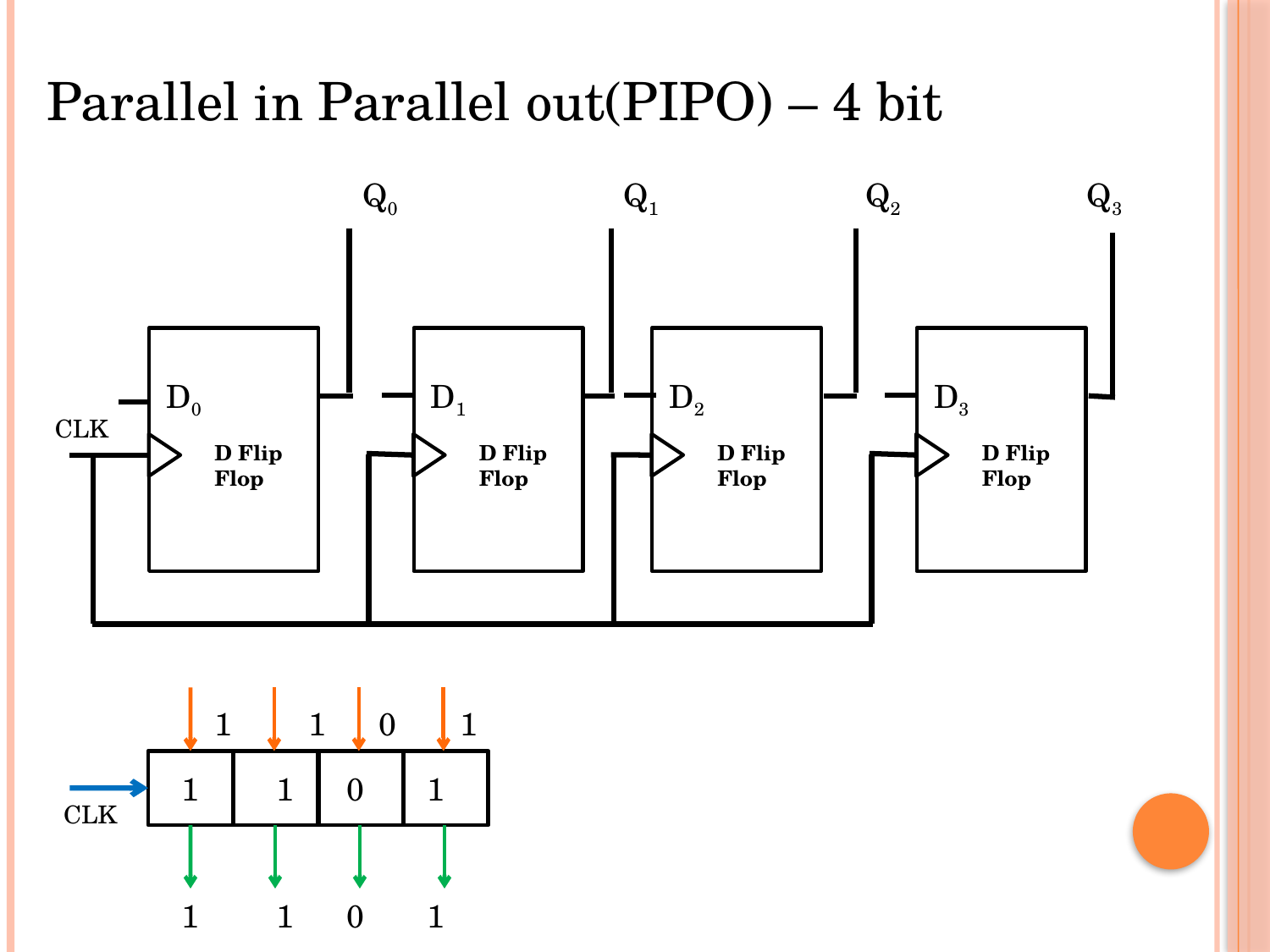

# Parallel in Parallel out(PIPO) – 4 bit
Q0
Q1
Q2
Q3

D0
D1
D2
D3
CLK
D Flip Flop
D Flip Flop
D Flip Flop
D Flip Flop

1
1
0
1

1
1
0
1
CLK
1
1
0
1